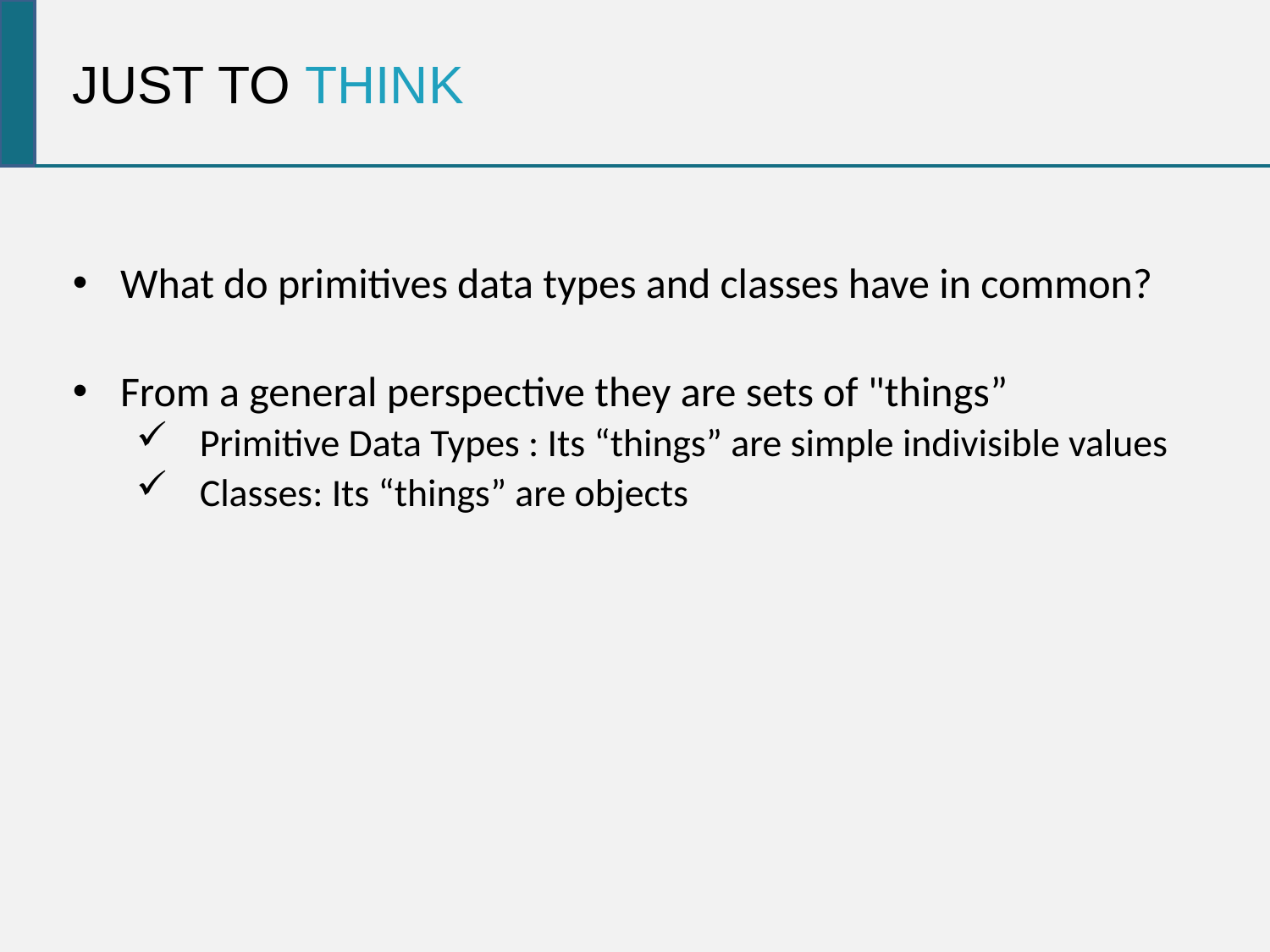

Just to think

What do primitives data types and classes have in common?

From a general perspective they are sets of "things”
Primitive Data Types : Its “things” are simple indivisible values
Classes: Its “things” are objects